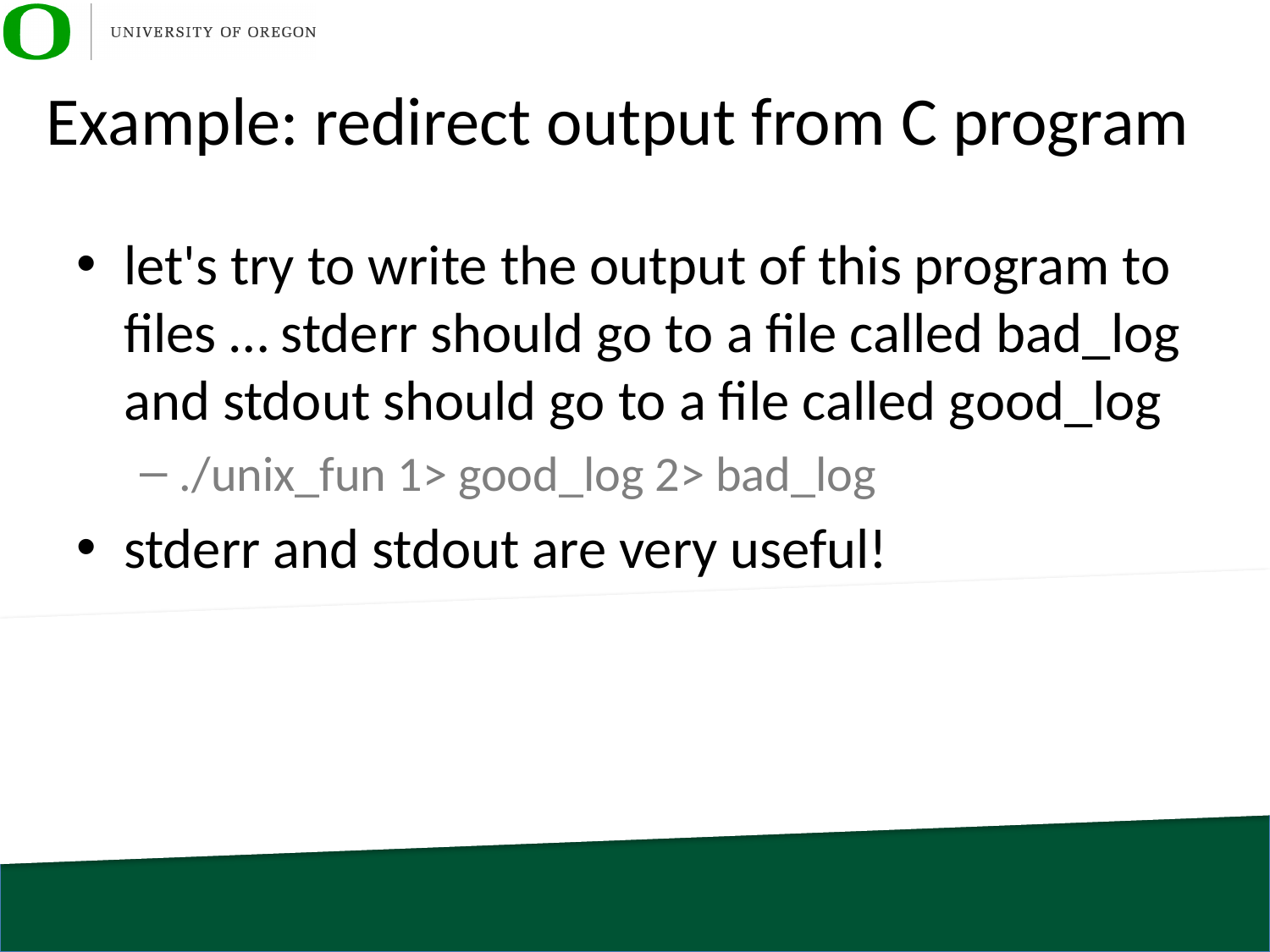

# Example: redirect output from C program
let's try to write the output of this program to files … stderr should go to a file called bad_log and stdout should go to a file called good_log
./unix_fun 1> good_log 2> bad_log
stderr and stdout are very useful!